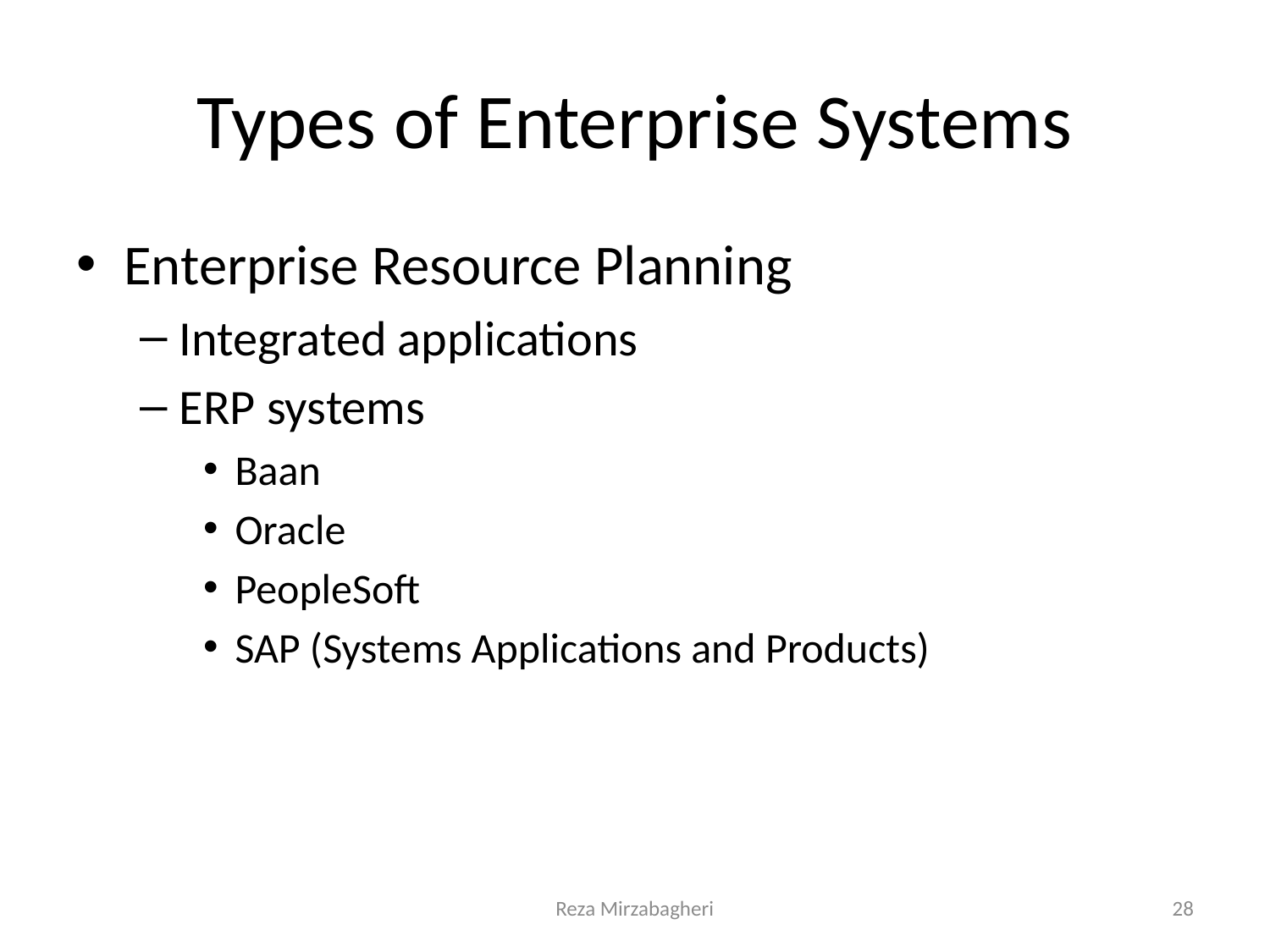

# Types of Enterprise Systems
Enterprise Resource Planning
Integrated applications
ERP systems
Baan
Oracle
PeopleSoft
SAP (Systems Applications and Products)

Reza Mirzabagheri
28